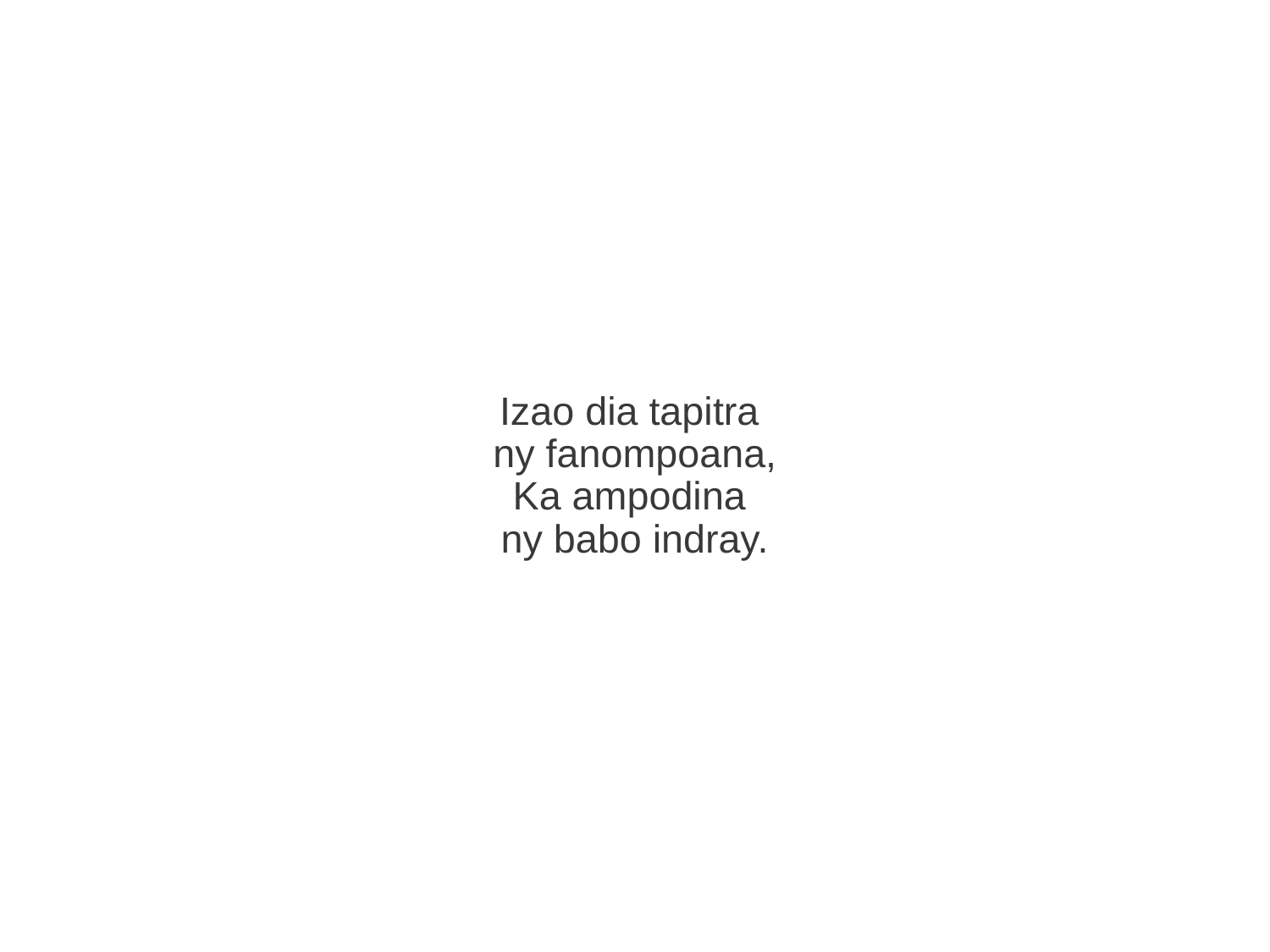

Izao dia tapitra
ny fanompoana,
Ka ampodina
ny babo indray.